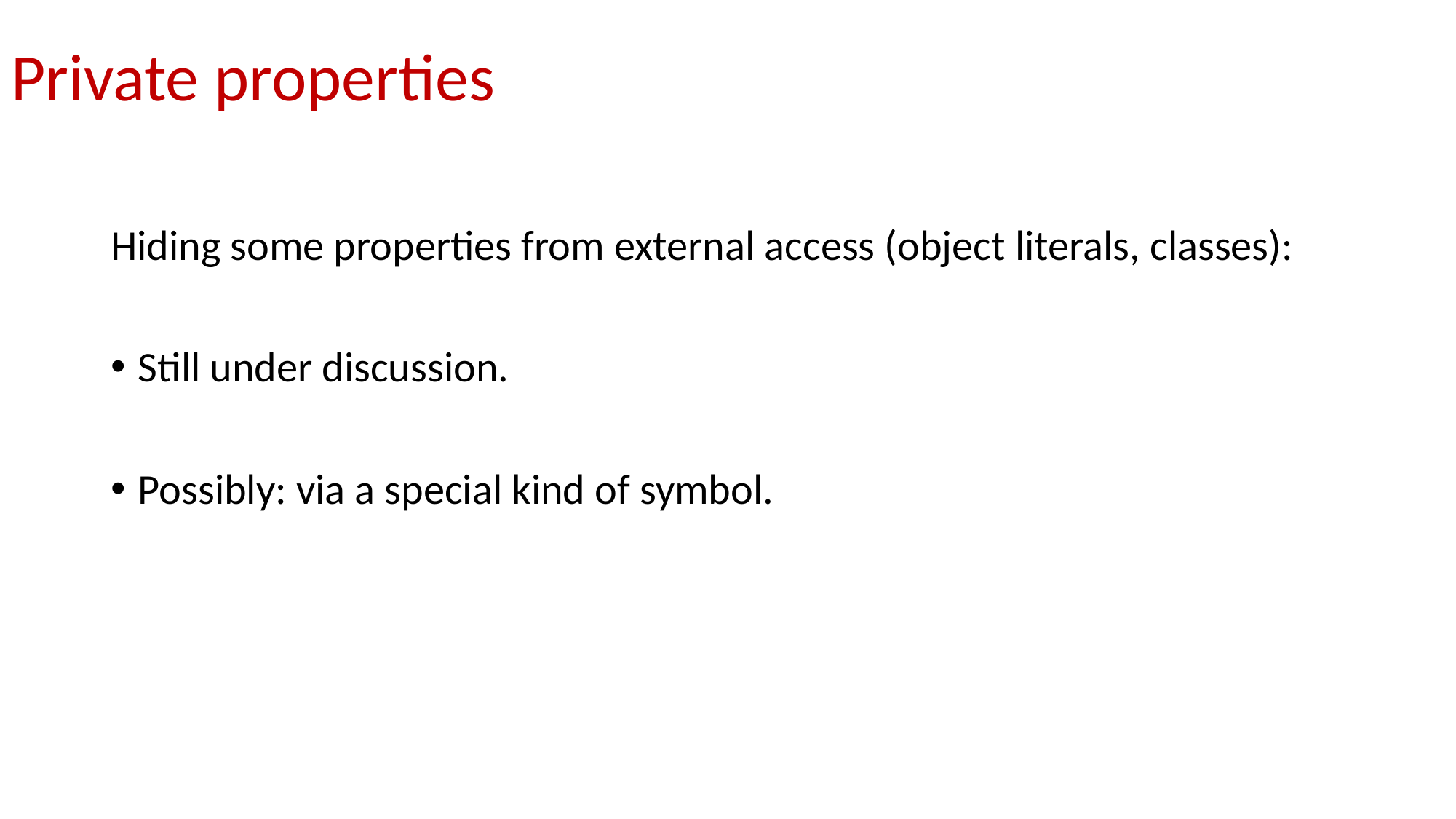

# Private properties
Hiding some properties from external access (object literals, classes):

Still under discussion.

Possibly: via a special kind of symbol.